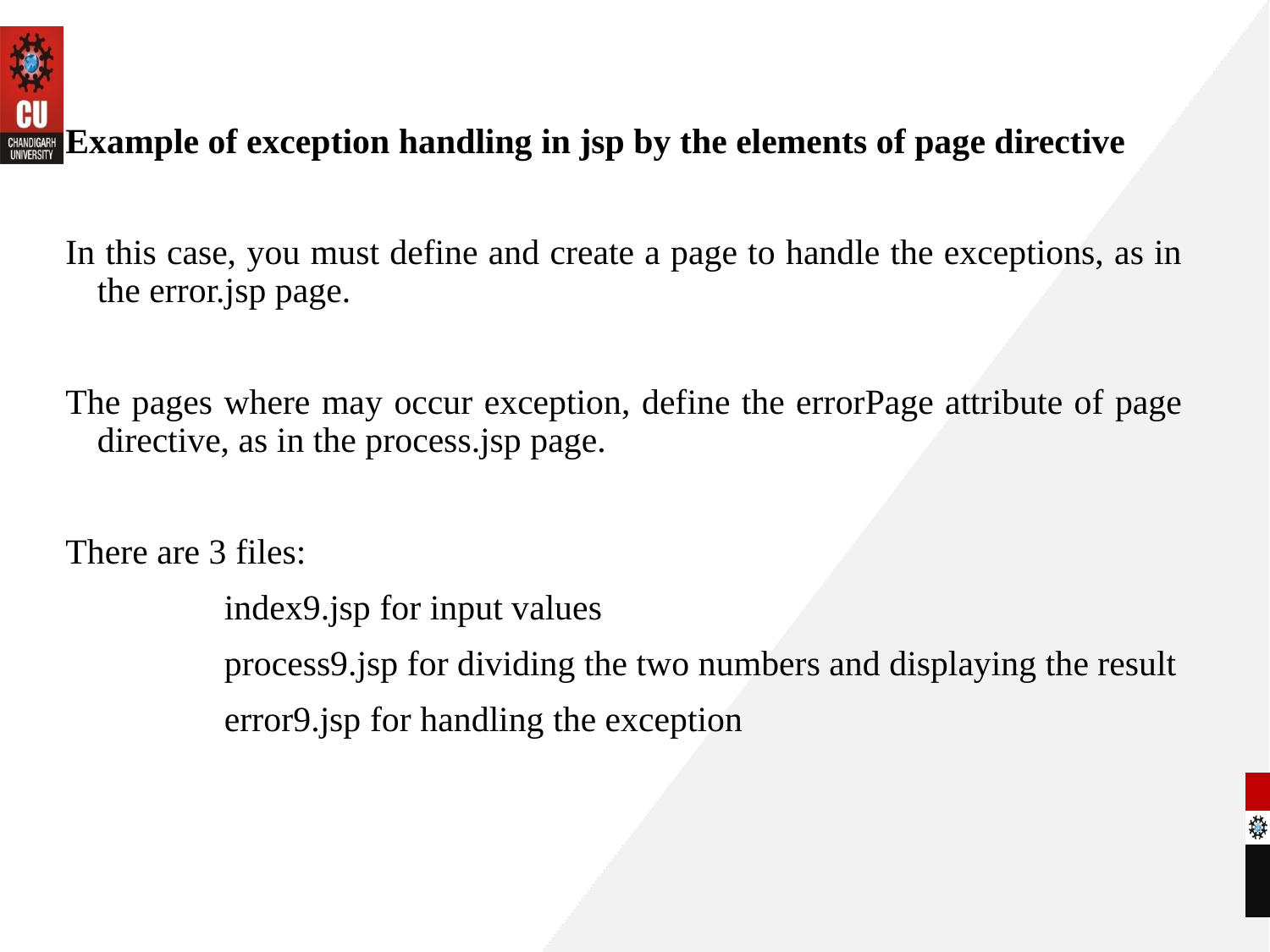

Example of exception handling in jsp by the elements of page directive

In this case, you must define and create a page to handle the exceptions, as in the error.jsp page.

The pages where may occur exception, define the errorPage attribute of page directive, as in the process.jsp page.

There are 3 files:
		index9.jsp for input values
		process9.jsp for dividing the two numbers and displaying the result
		error9.jsp for handling the exception